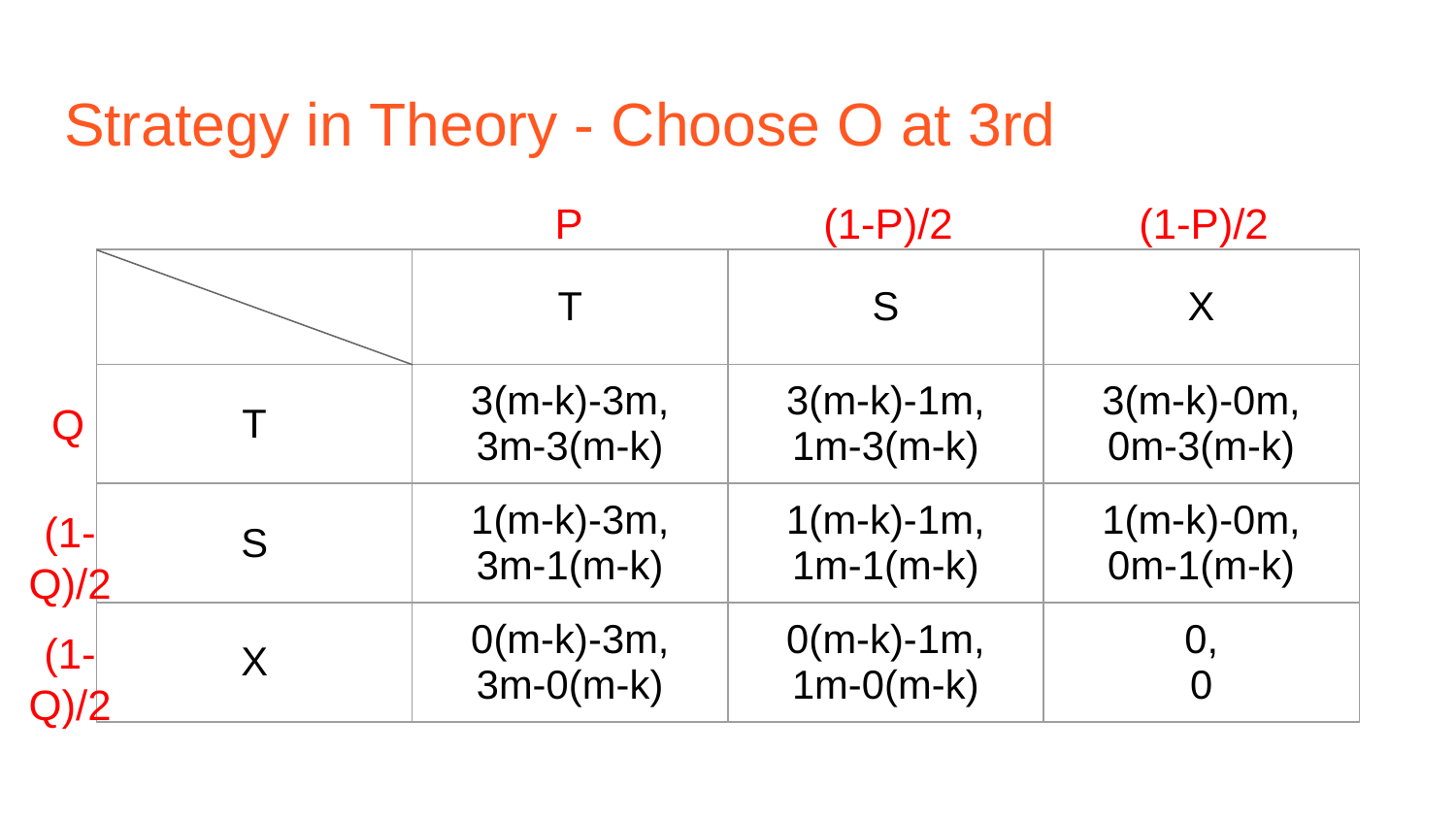

# Strategy in Theory - Choose O at 3rd
P
(1-P)/2
(1-P)/2
|  | T | S | X |
| --- | --- | --- | --- |
| T | 3(m-k)-3m, 3m-3(m-k) | 3(m-k)-1m, 1m-3(m-k) | 3(m-k)-0m, 0m-3(m-k) |
| S | 1(m-k)-3m, 3m-1(m-k) | 1(m-k)-1m, 1m-1(m-k) | 1(m-k)-0m, 0m-1(m-k) |
| X | 0(m-k)-3m, 3m-0(m-k) | 0(m-k)-1m, 1m-0(m-k) | 0, 0 |
Q
(1-Q)/2
(1-Q)/2